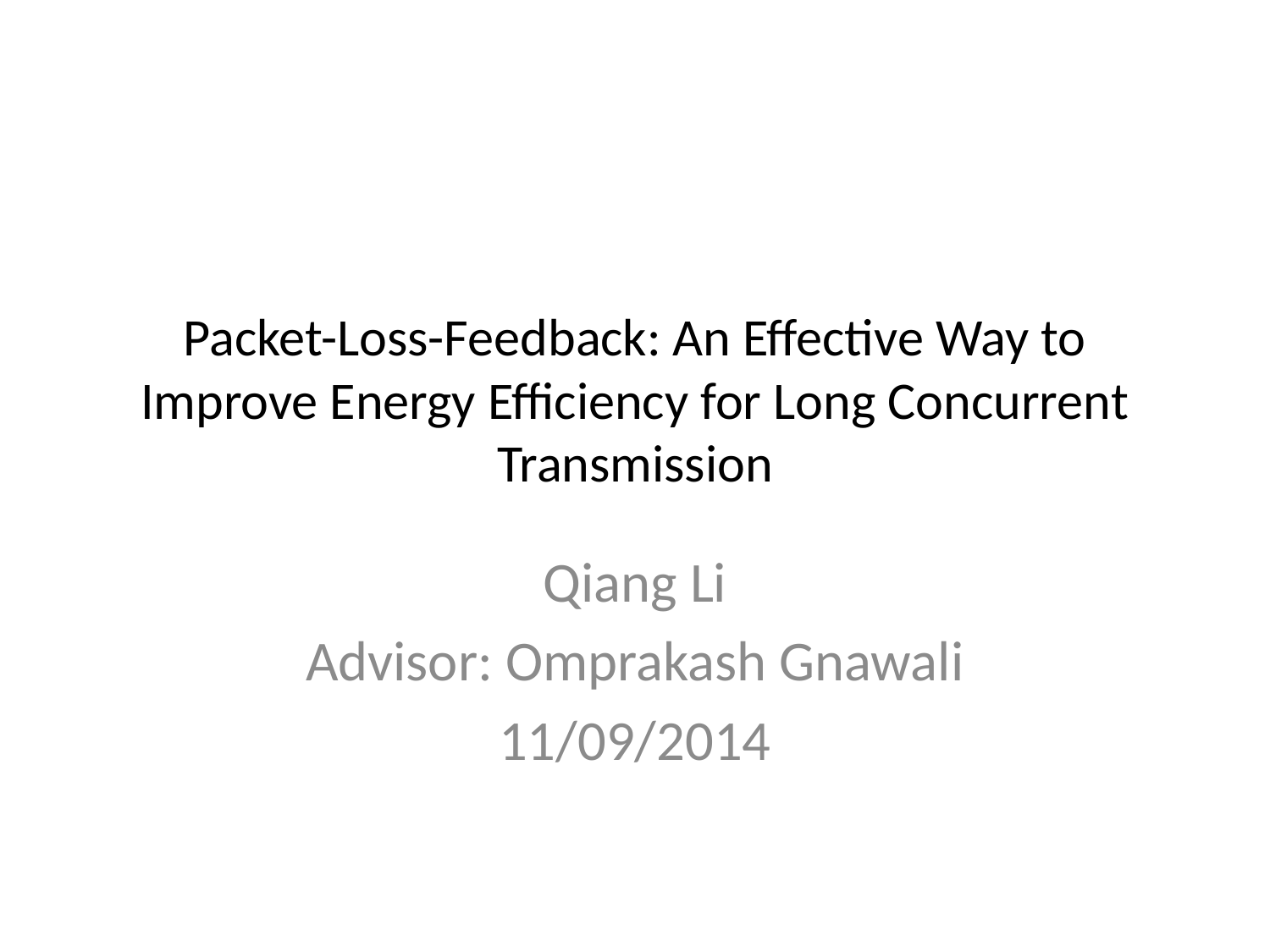

# Packet-Loss-Feedback: An Effective Way to Improve Energy Efficiency for Long Concurrent Transmission
Qiang Li
Advisor: Omprakash Gnawali
11/09/2014